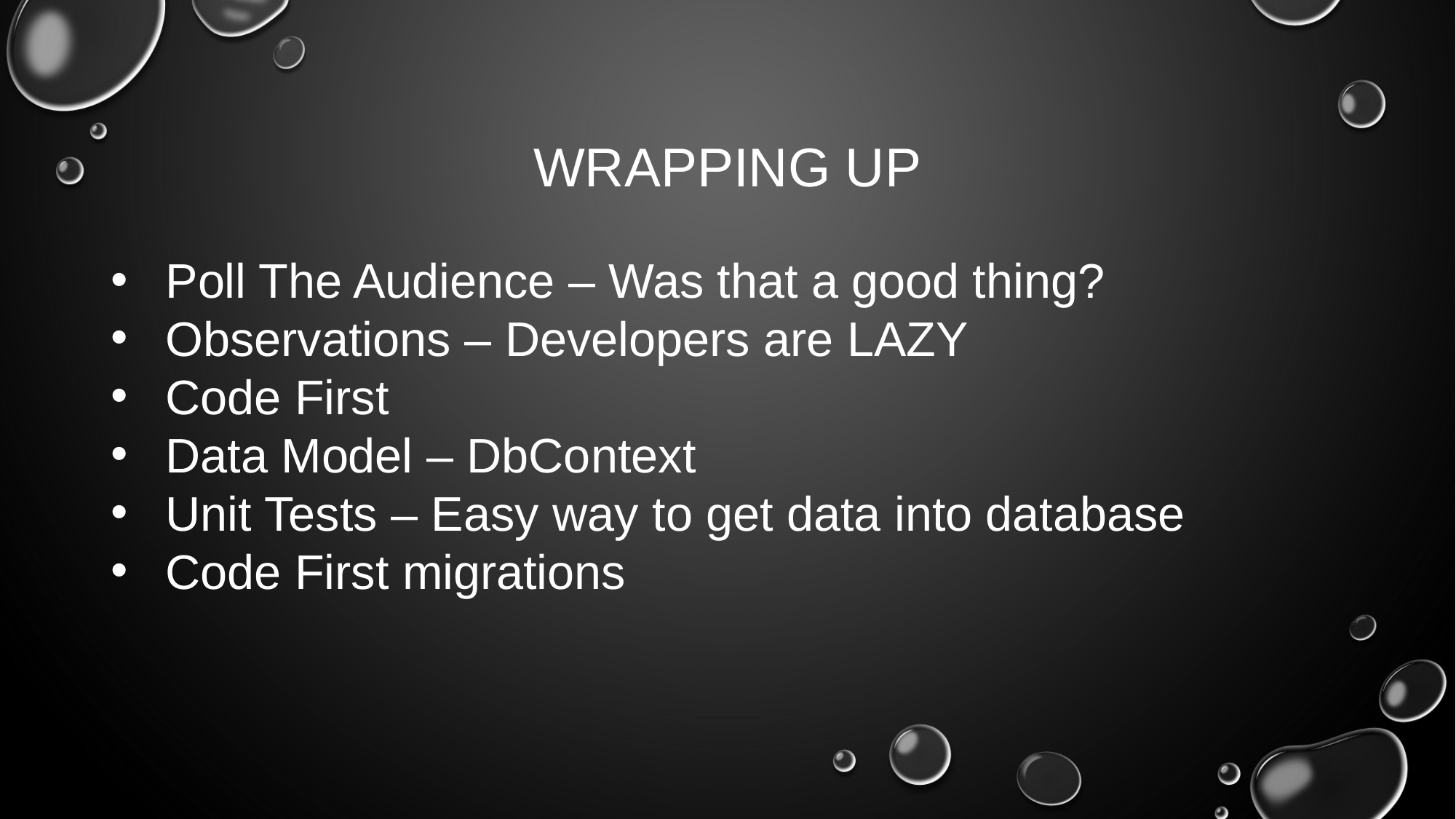

# WRAPPING UP
Poll The Audience – Was that a good thing?
Observations – Developers are LAZY
Code First
Data Model – DbContext
Unit Tests – Easy way to get data into database
Code First migrations